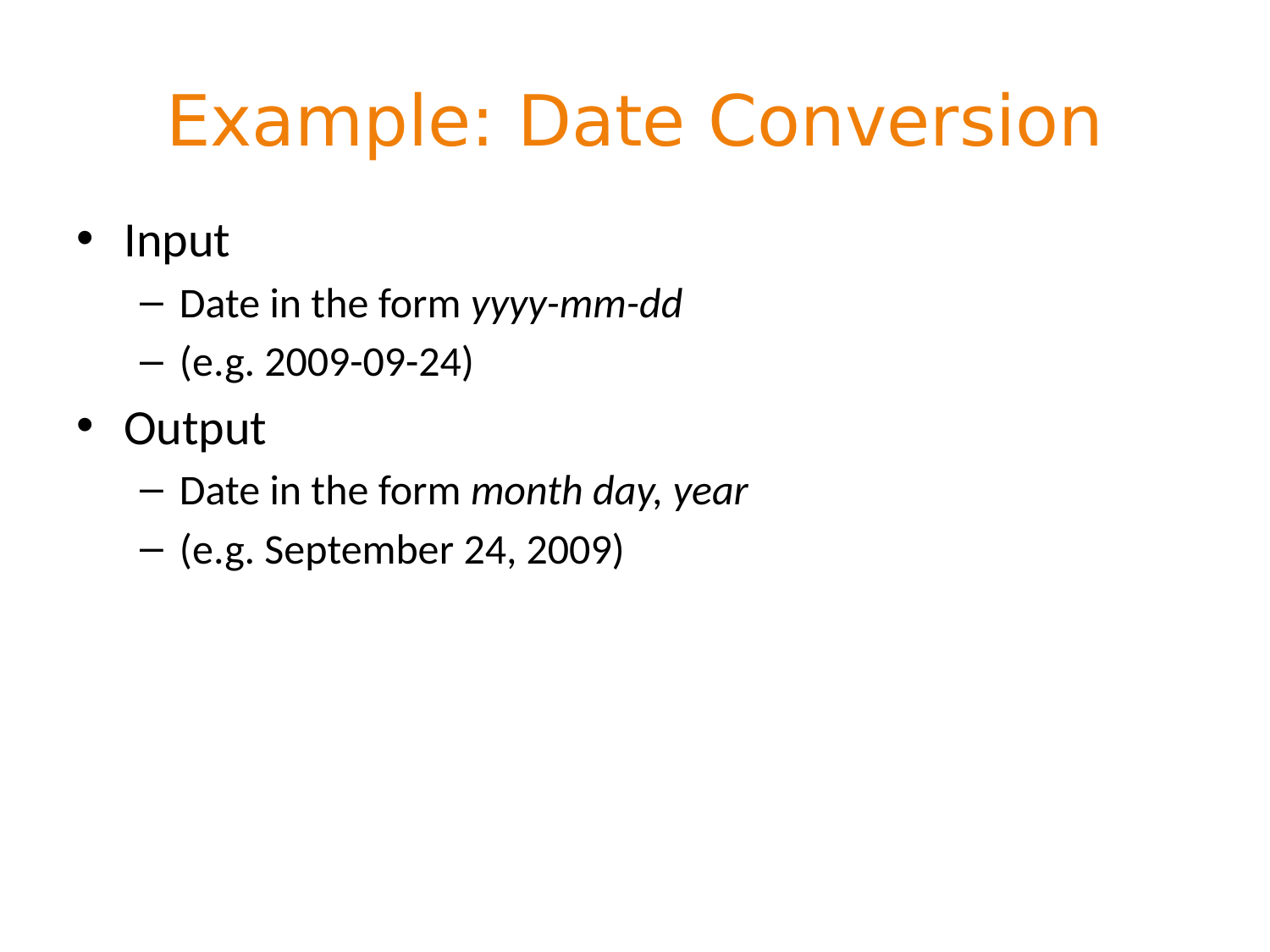

# Example: Date Conversion
Input
Date in the form yyyy-mm-dd
(e.g. 2009-09-24)
Output
Date in the form month day, year
(e.g. September 24, 2009)